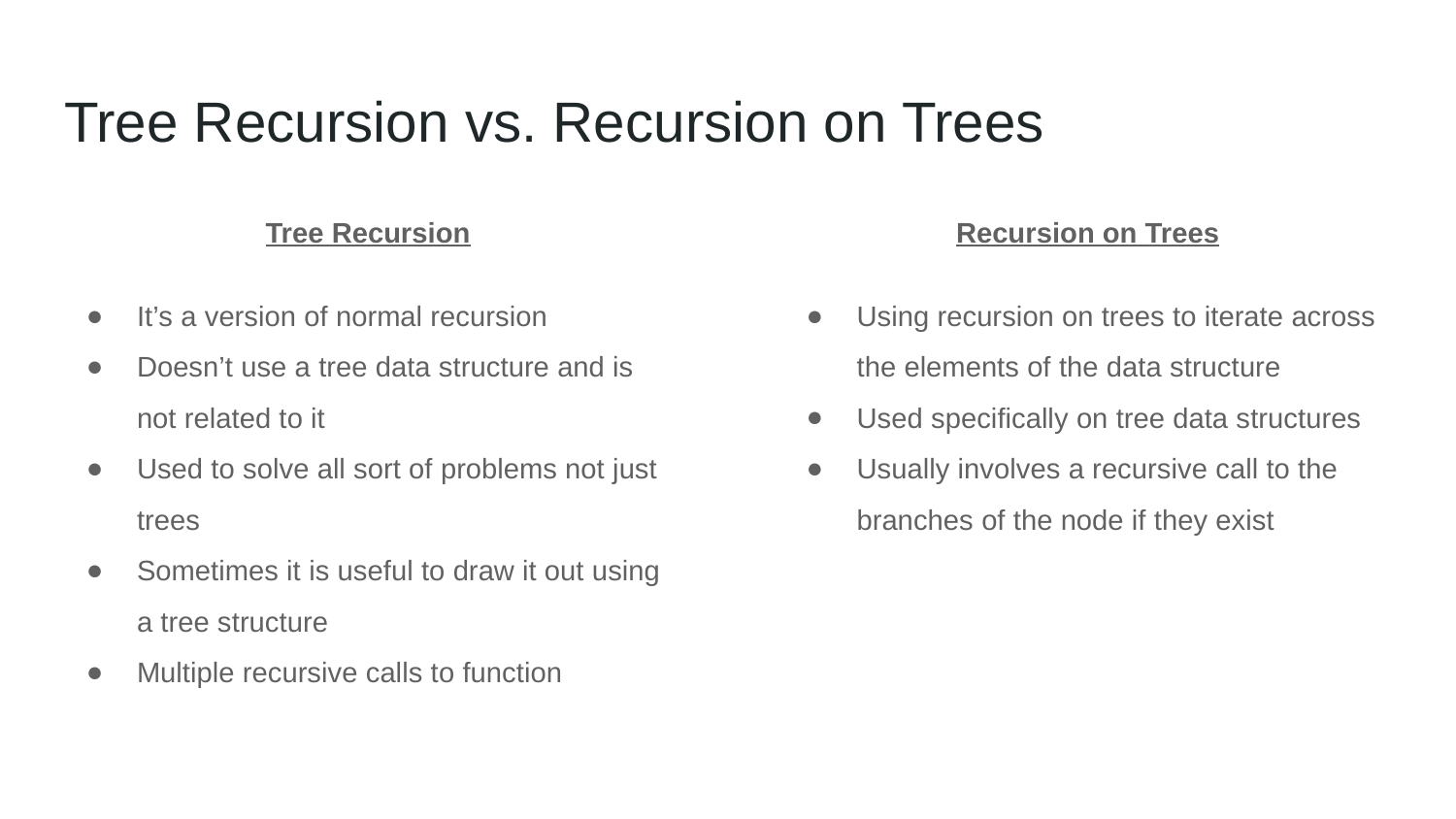

# Tree Recursion vs. Recursion on Trees
Tree Recursion
It’s a version of normal recursion
Doesn’t use a tree data structure and is not related to it
Used to solve all sort of problems not just trees
Sometimes it is useful to draw it out using a tree structure
Multiple recursive calls to function
Recursion on Trees
Using recursion on trees to iterate across the elements of the data structure
Used specifically on tree data structures
Usually involves a recursive call to the branches of the node if they exist